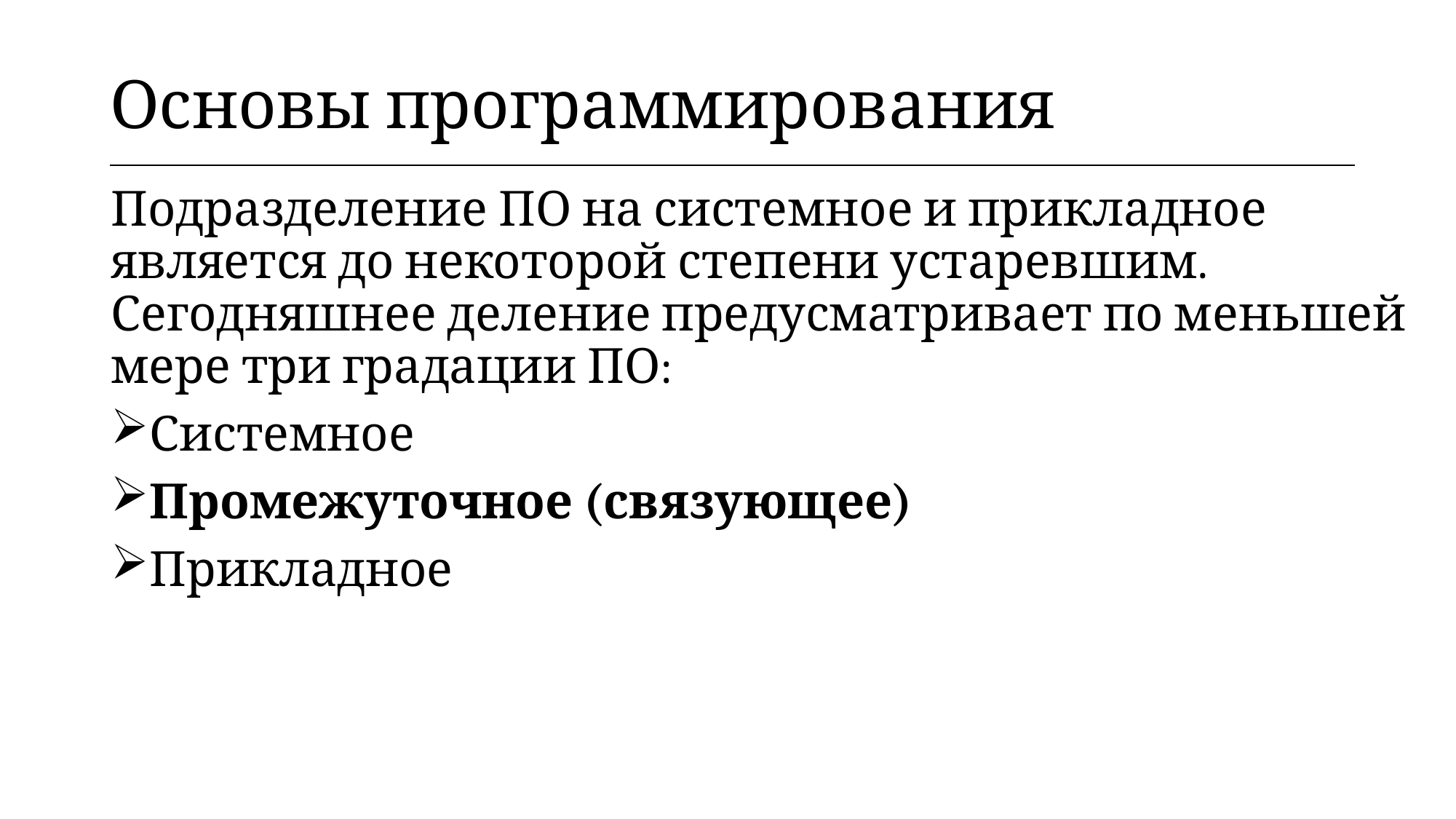

| Основы программирования |
| --- |
Подразделение ПО на системное и прикладное является до некоторой степени устаревшим. Сегодняшнее деление предусматривает по меньшей мере три градации ПО:
Системное
Промежуточное (связующее)
Прикладное